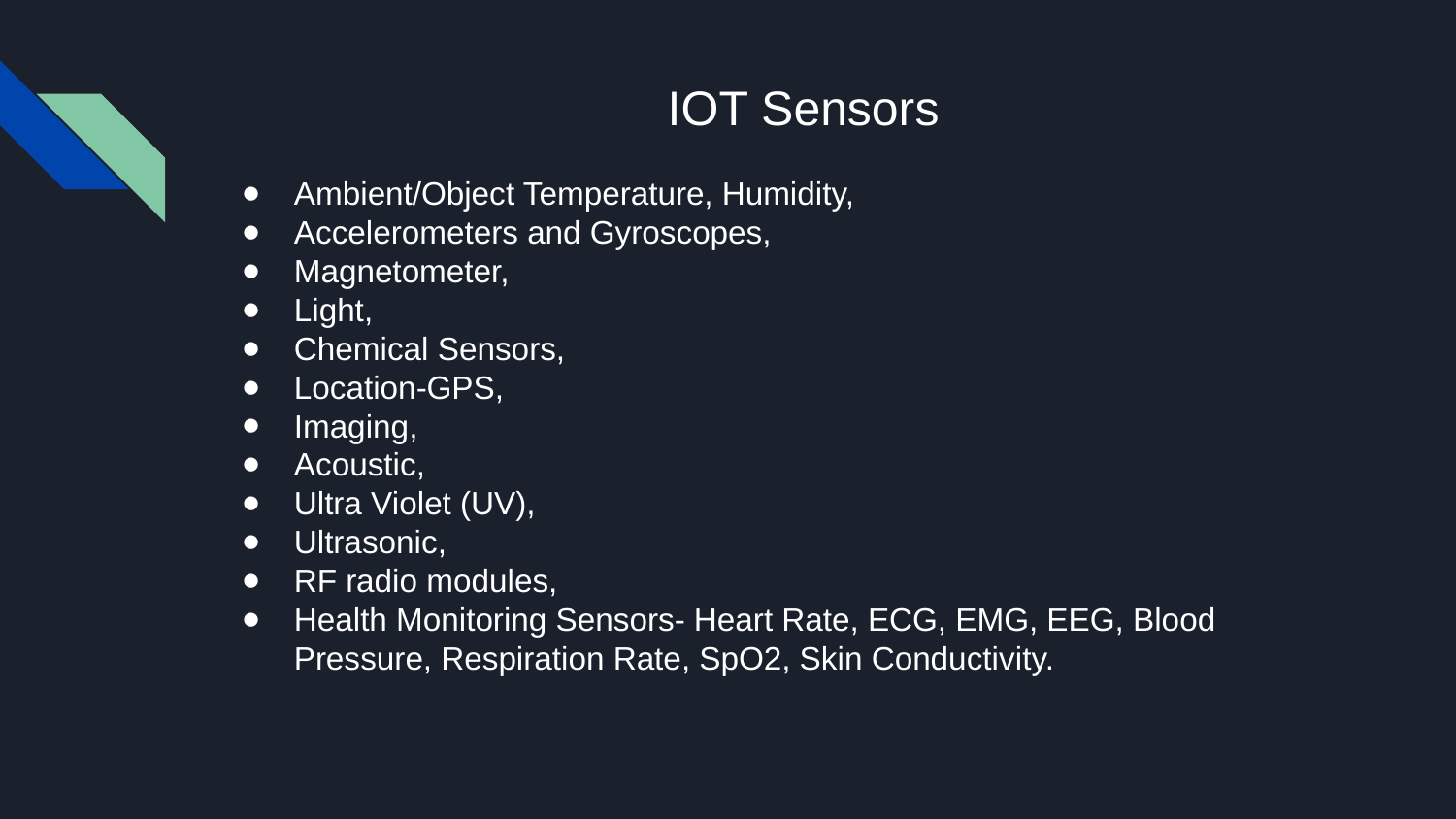

# IOT Sensors
Ambient/Object Temperature, Humidity,
Accelerometers and Gyroscopes,
Magnetometer,
Light,
Chemical Sensors,
Location-GPS,
Imaging,
Acoustic,
Ultra Violet (UV),
Ultrasonic,
RF radio modules,
Health Monitoring Sensors- Heart Rate, ECG, EMG, EEG, Blood Pressure, Respiration Rate, SpO2, Skin Conductivity.